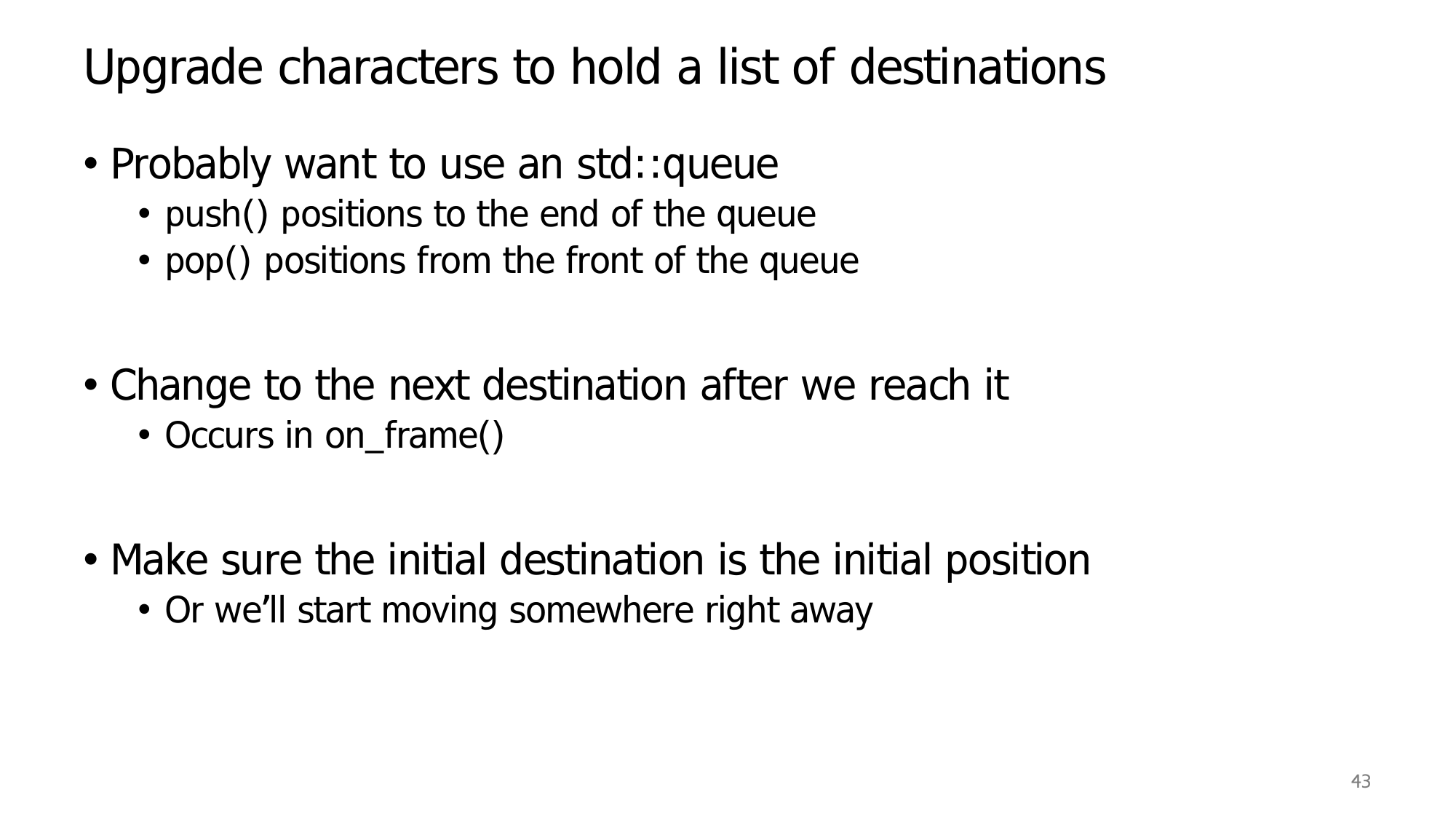

# Upgrade characters to hold a list of destinations
Probably want to use an std::queue
push() positions to the end of the queue
pop() positions from the front of the queue

Change to the next destination after we reach it
Occurs in on_frame()

Make sure the initial destination is the initial position
Or we’ll start moving somewhere right away
43